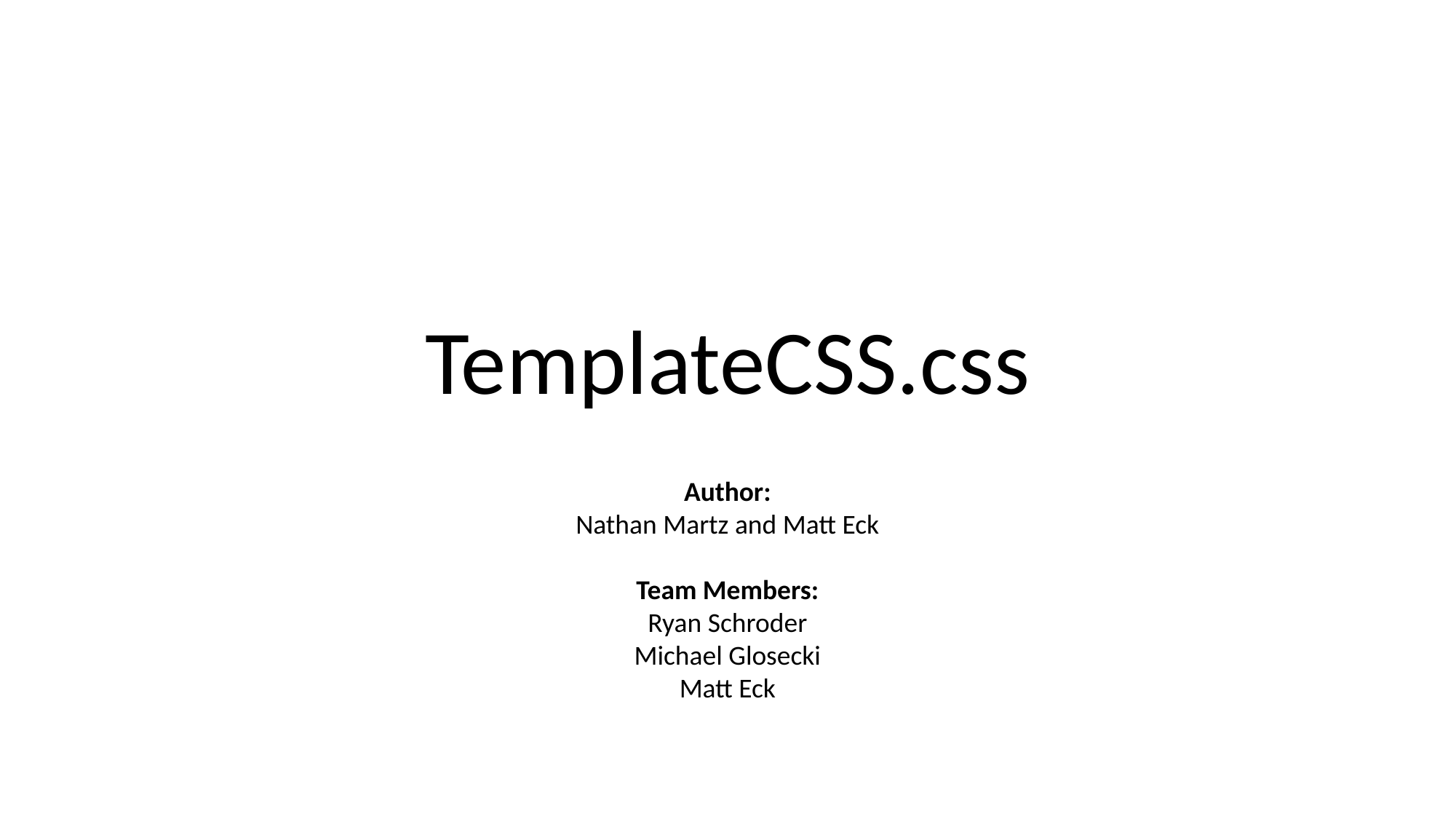

# TemplateCSS.css
Author:
Nathan Martz and Matt Eck

Team Members:
Ryan Schroder
Michael Glosecki
Matt Eck